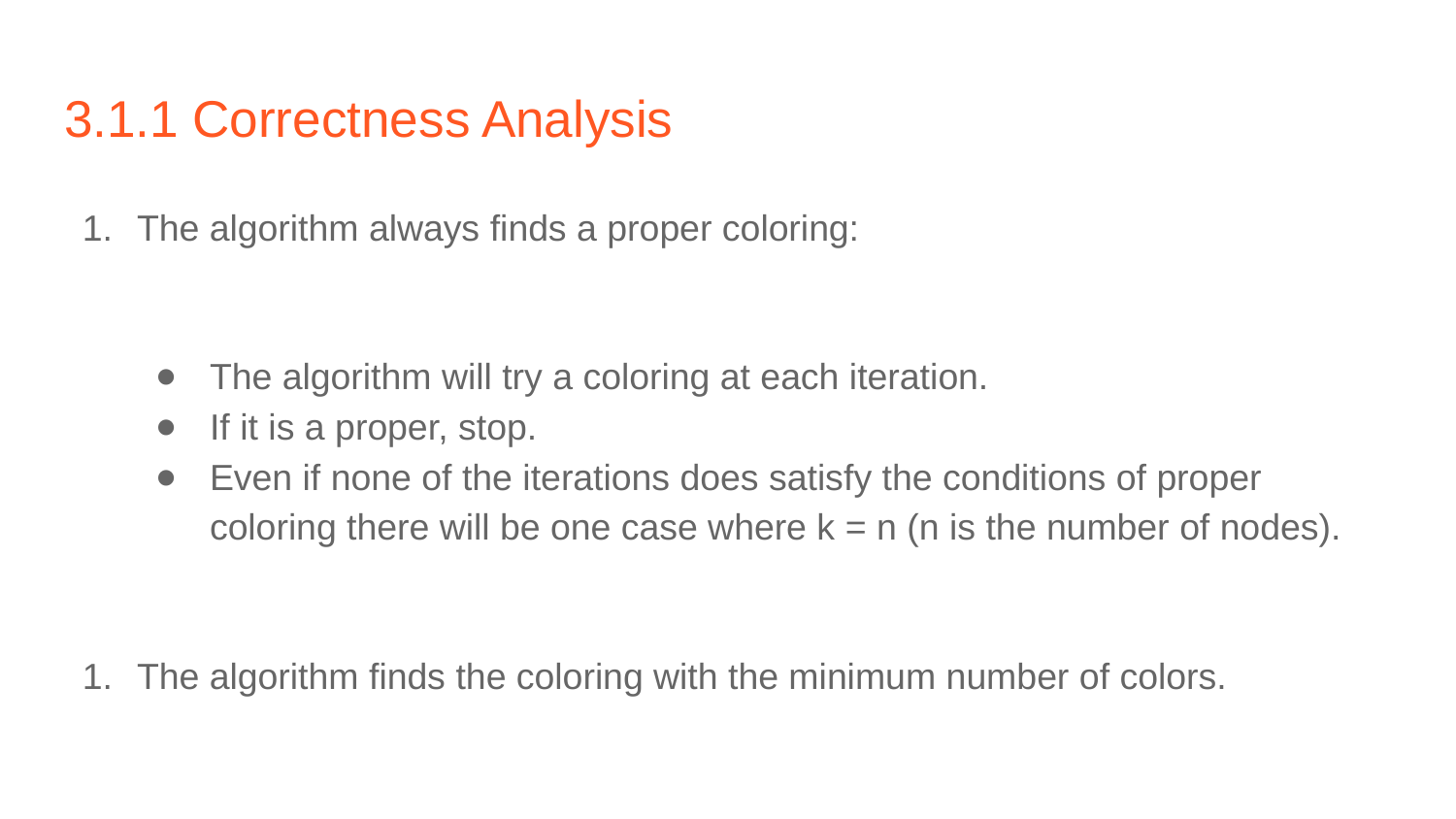

# 3.1.1 Correctness Analysis
The algorithm always finds a proper coloring:

The algorithm will try a coloring at each iteration.
If it is a proper, stop.
Even if none of the iterations does satisfy the conditions of proper coloring there will be one case where k = n (n is the number of nodes).

The algorithm finds the coloring with the minimum number of colors.